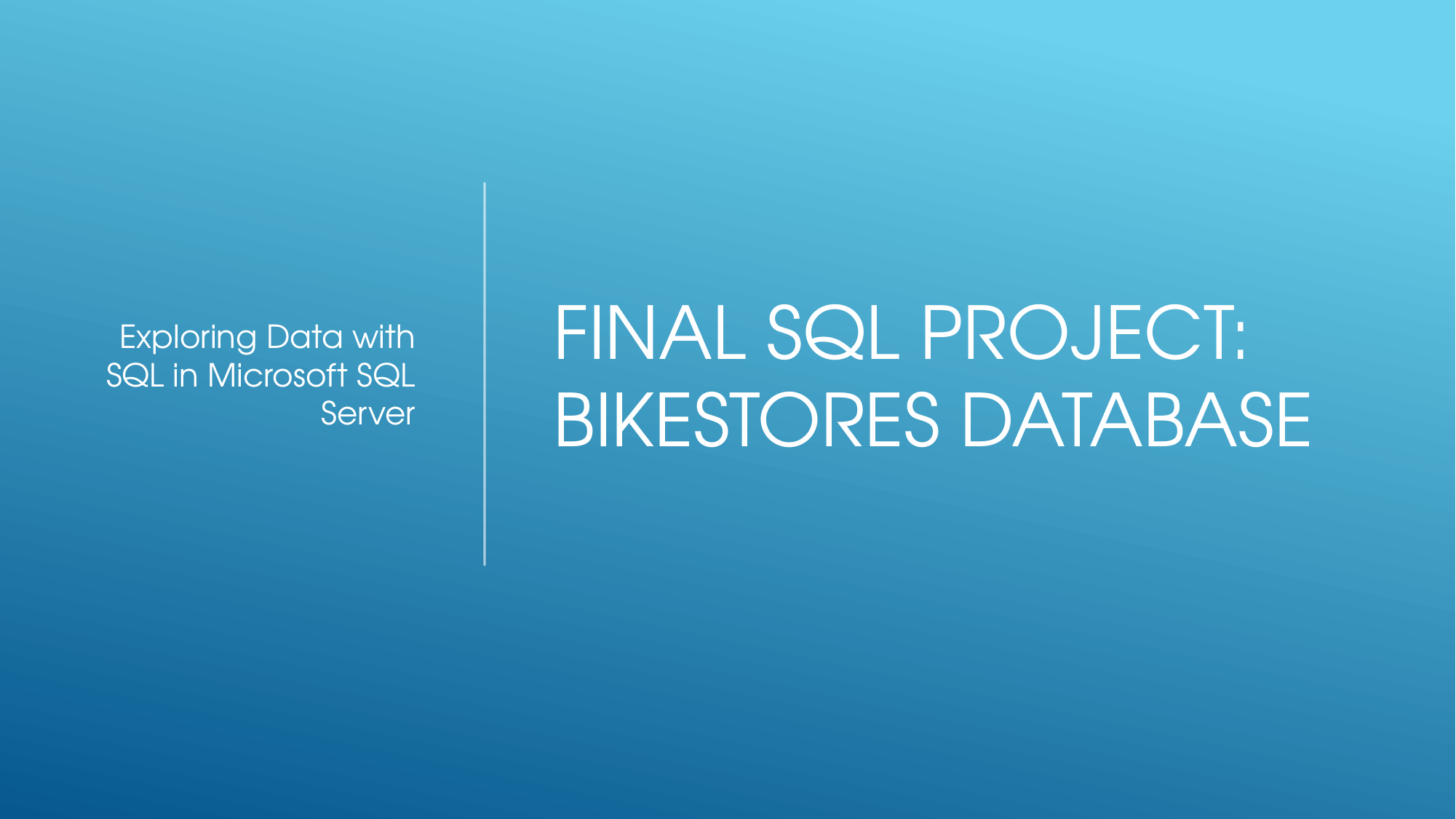

# Final SQL Project: BikeStores Database
Exploring Data with SQL in Microsoft SQL Server